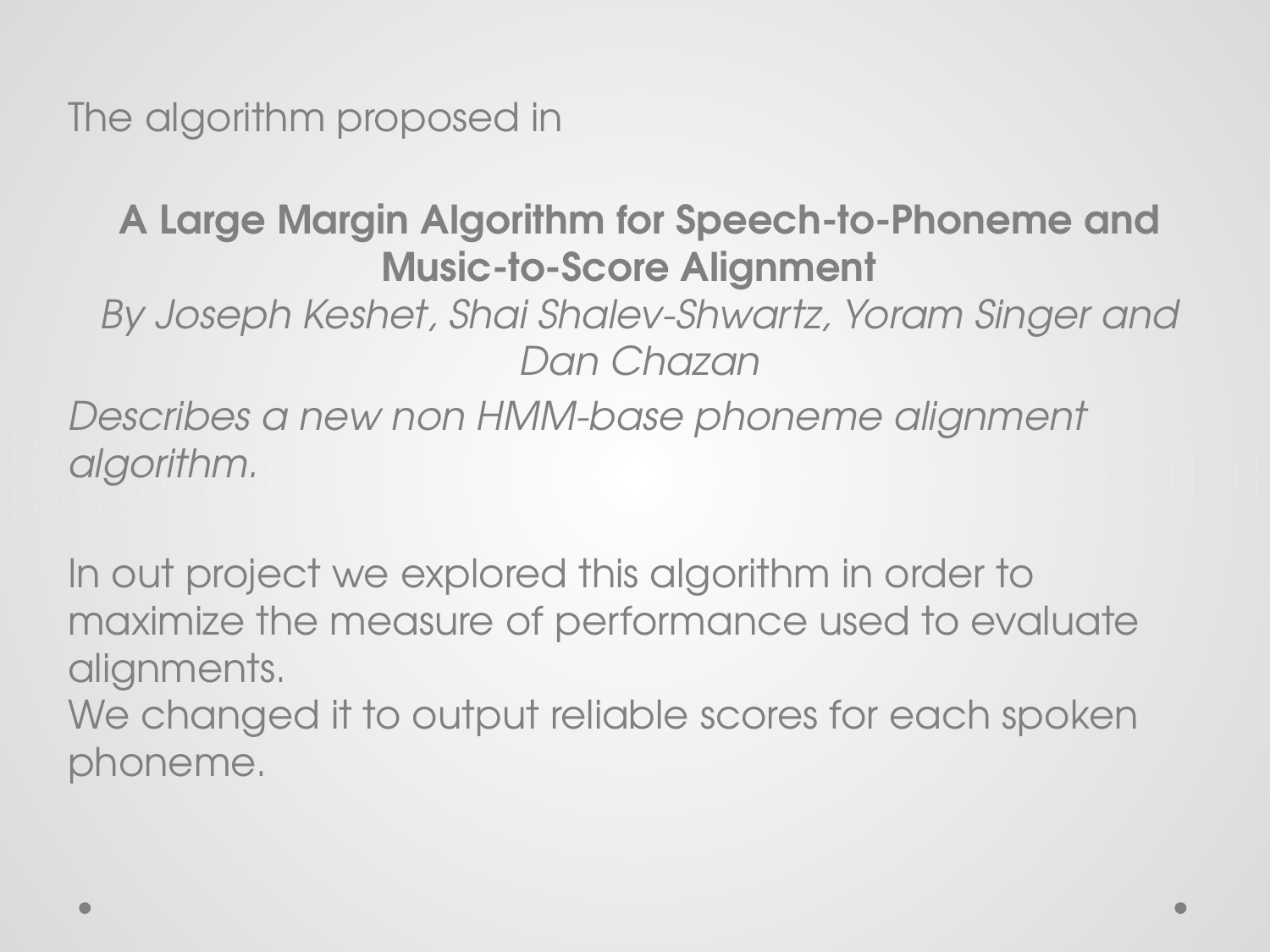

The algorithm proposed in
A Large Margin Algorithm for Speech-to-Phoneme and Music-to-Score Alignment
By Joseph Keshet, Shai Shalev-Shwartz, Yoram Singer and Dan Chazan
Describes a new non HMM-base phoneme alignment algorithm.

In out project we explored this algorithm in order to maximize the measure of performance used to evaluate alignments.
We changed it to output reliable scores for each spoken phoneme.